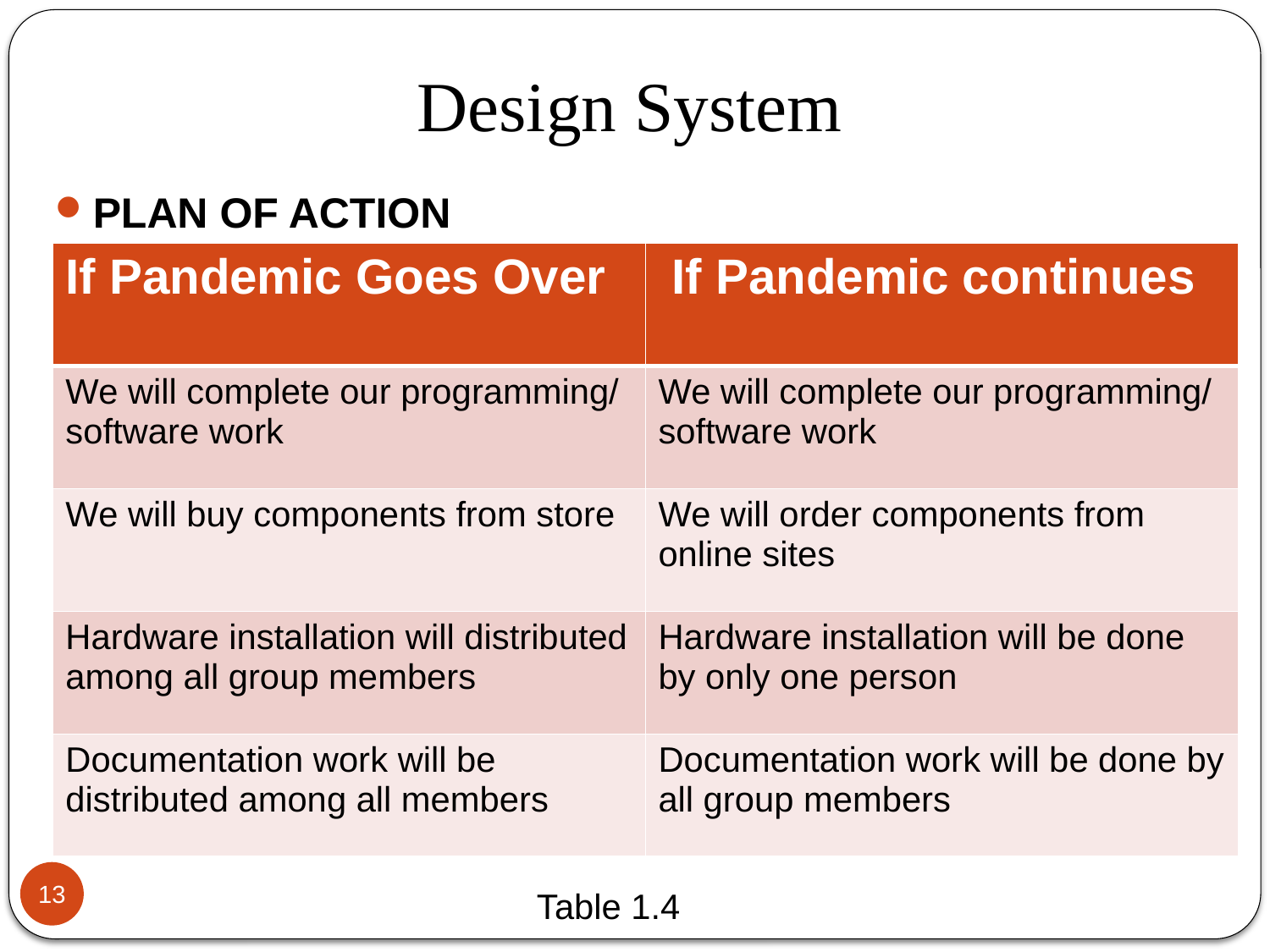

# Design System
PLAN OF ACTION

| If Pandemic Goes Over | If Pandemic continues |
| --- | --- |
| We will complete our programming/ software work | We will complete our programming/ software work |
| We will buy components from store | We will order components from online sites |
| Hardware installation will distributed among all group members | Hardware installation will be done by only one person |
| Documentation work will be distributed among all members | Documentation work will be done by all group members |
13
Table 1.4